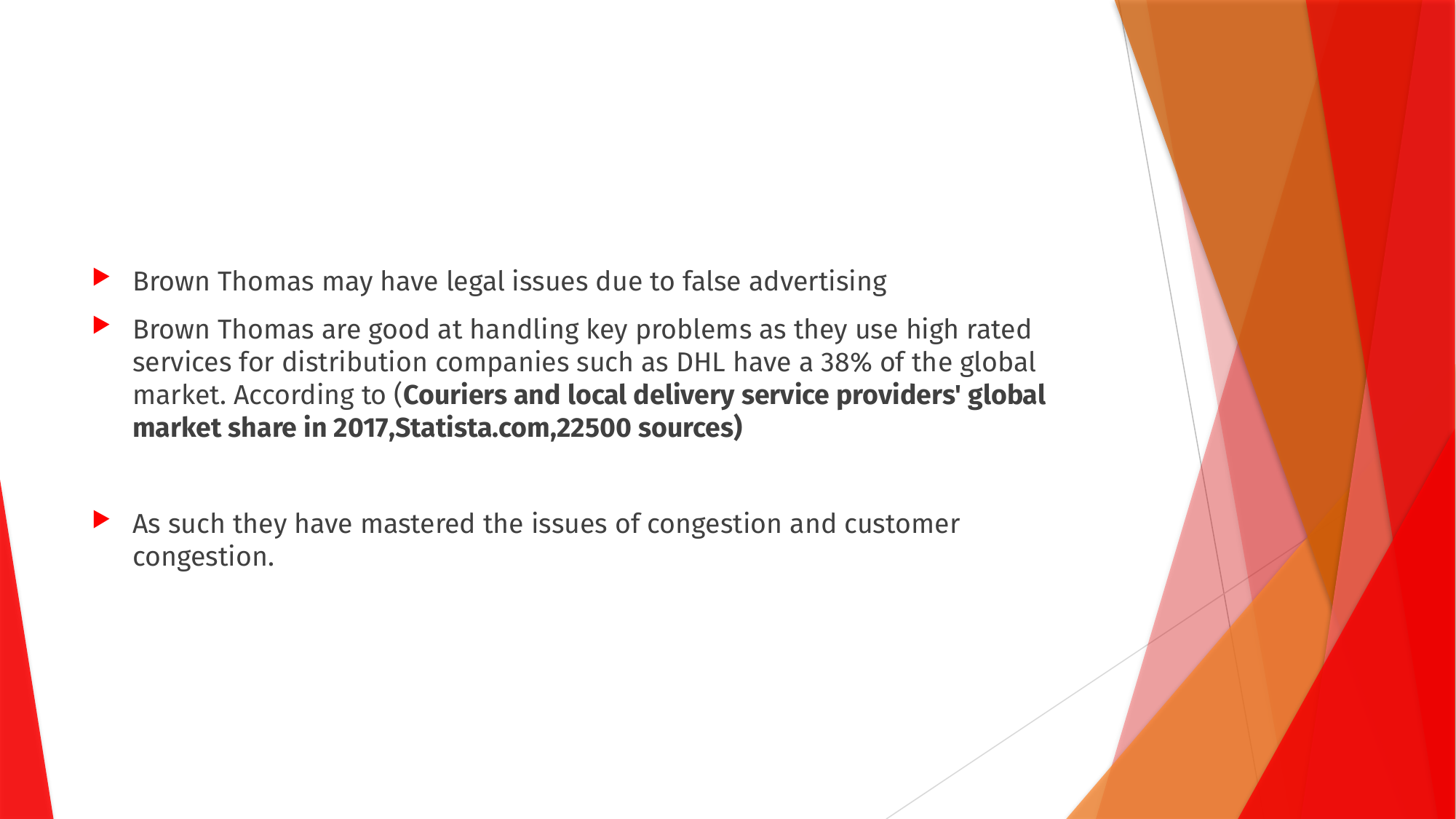

#
Brown Thomas may have legal issues due to false advertising
Brown Thomas are good at handling key problems as they use high rated services for distribution companies such as DHL have a 38% of the global market. According to (Couriers and local delivery service providers' global market share in 2017,Statista.com,22500 sources)

As such they have mastered the issues of congestion and customer congestion.